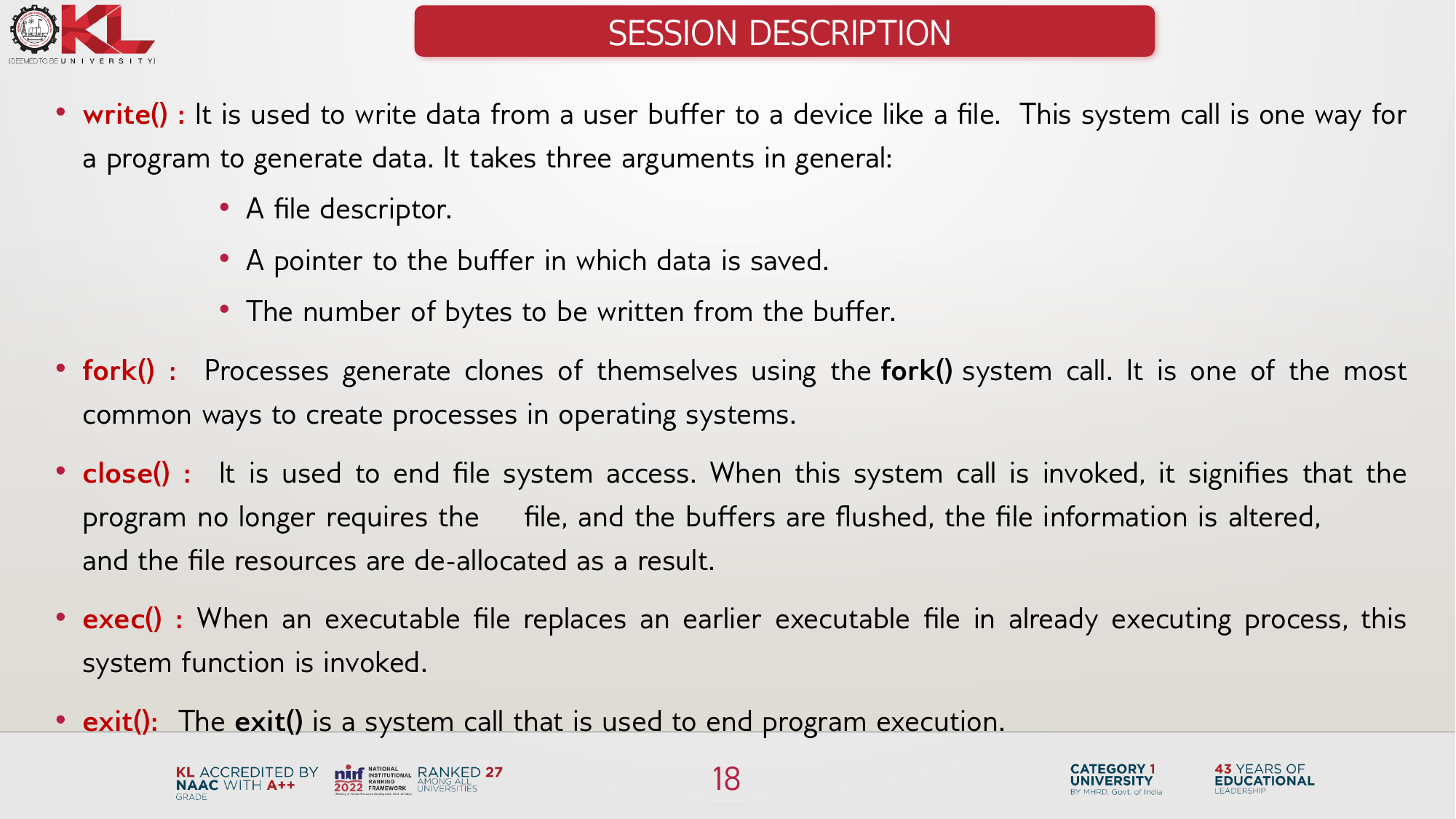

SESSION DESCRIPTION
write() : It is used to write data from a user buffer to a device like a file.  This system call is one way for a program to generate data. It takes three arguments in general:
A file descriptor.
A pointer to the buffer in which data is saved.
The number of bytes to be written from the buffer.
fork() :  Processes generate clones of themselves using the fork() system call. It is one of the most common ways to create processes in operating systems.
close() :  It is used to end file system access. When this system call is invoked, it signifies that the program no longer requires the 	file, and the buffers are flushed, the file information is altered, 	and the file resources are de-allocated as a result.
exec() : When an executable file replaces an earlier executable file in already executing process, this system function is invoked.
exit():  The exit() is a system call that is used to end program execution.

18